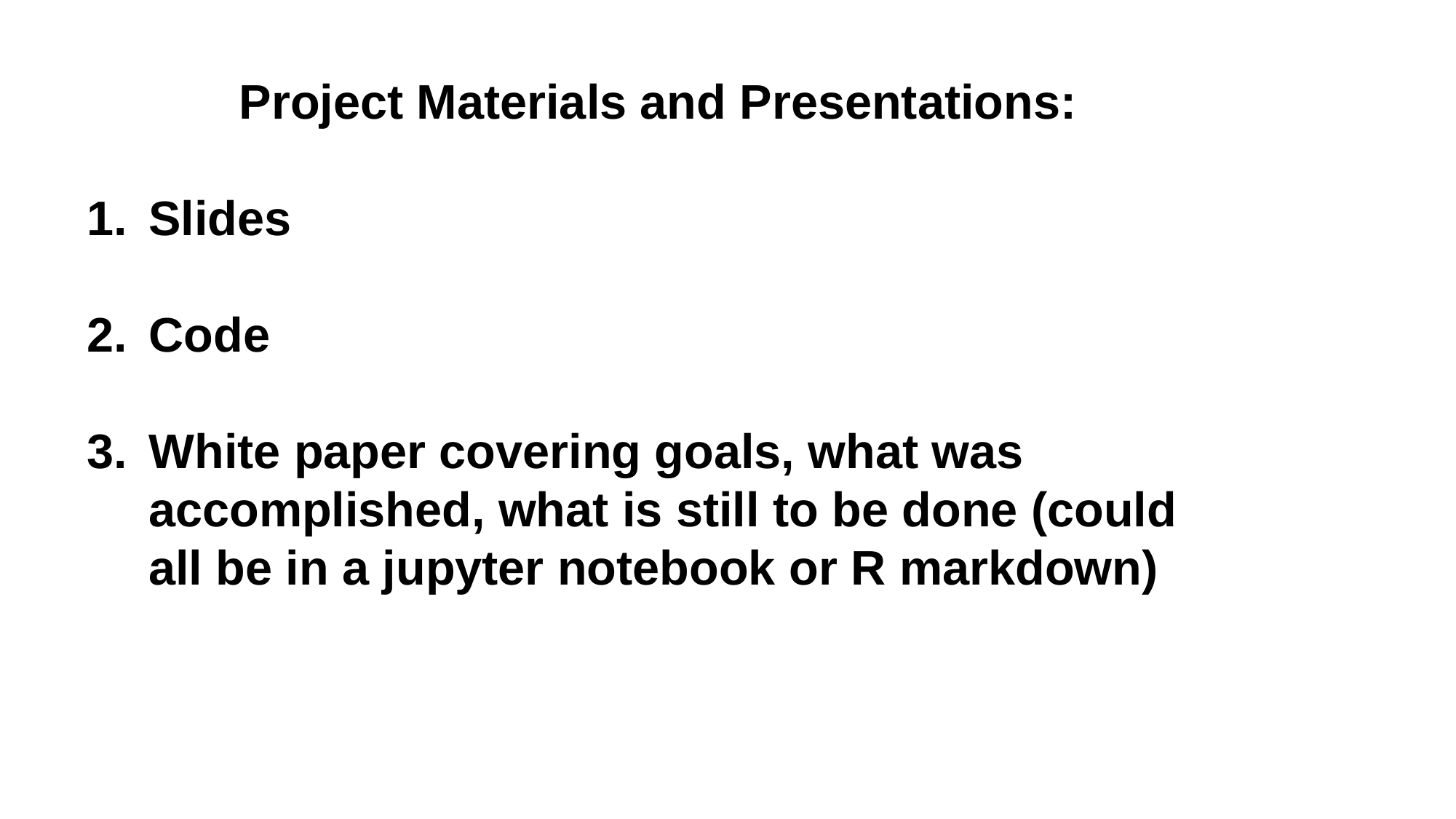

Project Materials and Presentations:

Slides

Code

White paper covering goals, what was accomplished, what is still to be done (could all be in a jupyter notebook or R markdown)